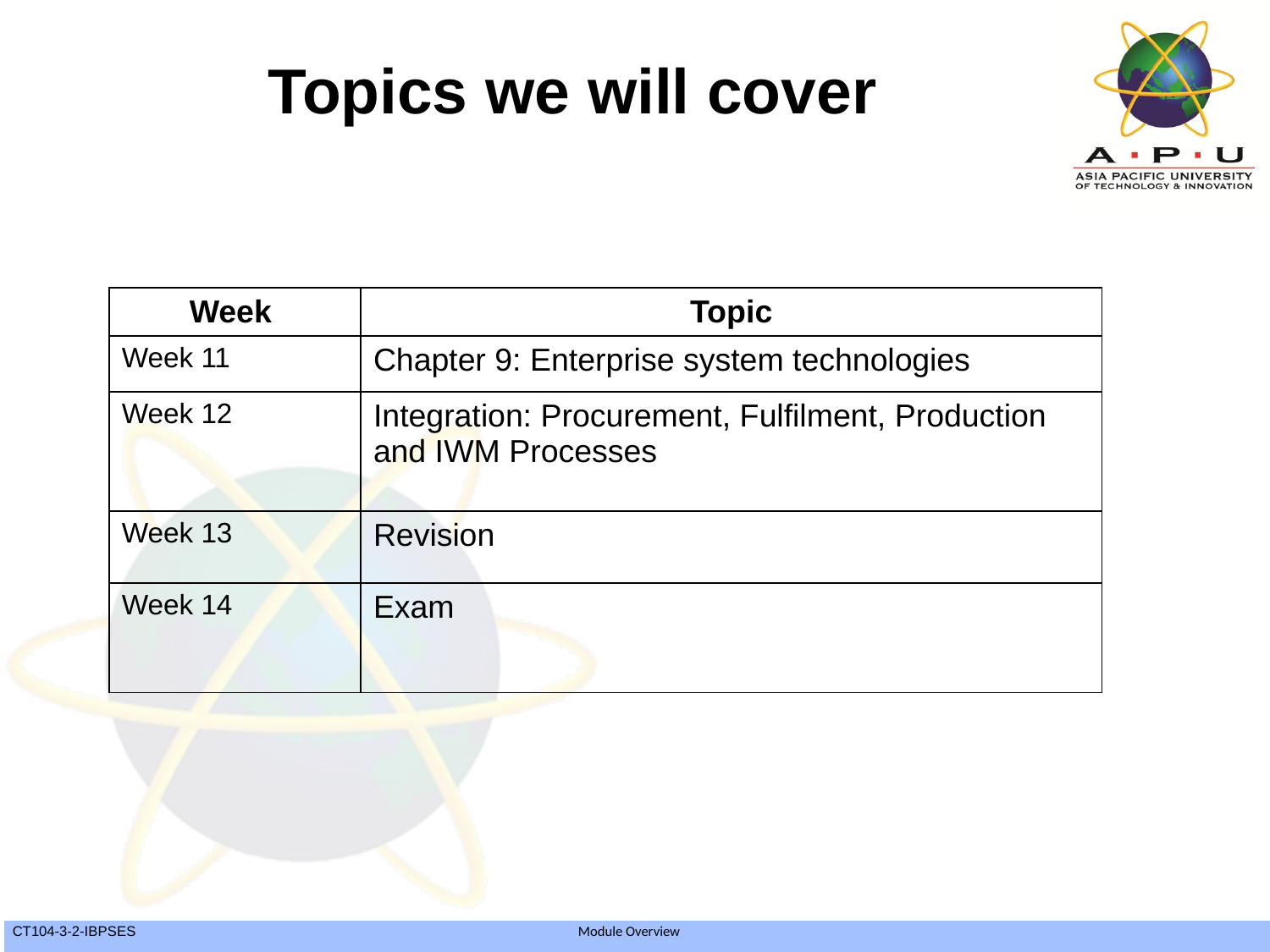

# Topics we will cover
| Week | Topic |
| --- | --- |
| Week 11 | Chapter 9: Enterprise system technologies |
| Week 12 | Integration: Procurement, Fulfilment, Production and IWM Processes |
| Week 13 | Revision |
| Week 14 | Exam |